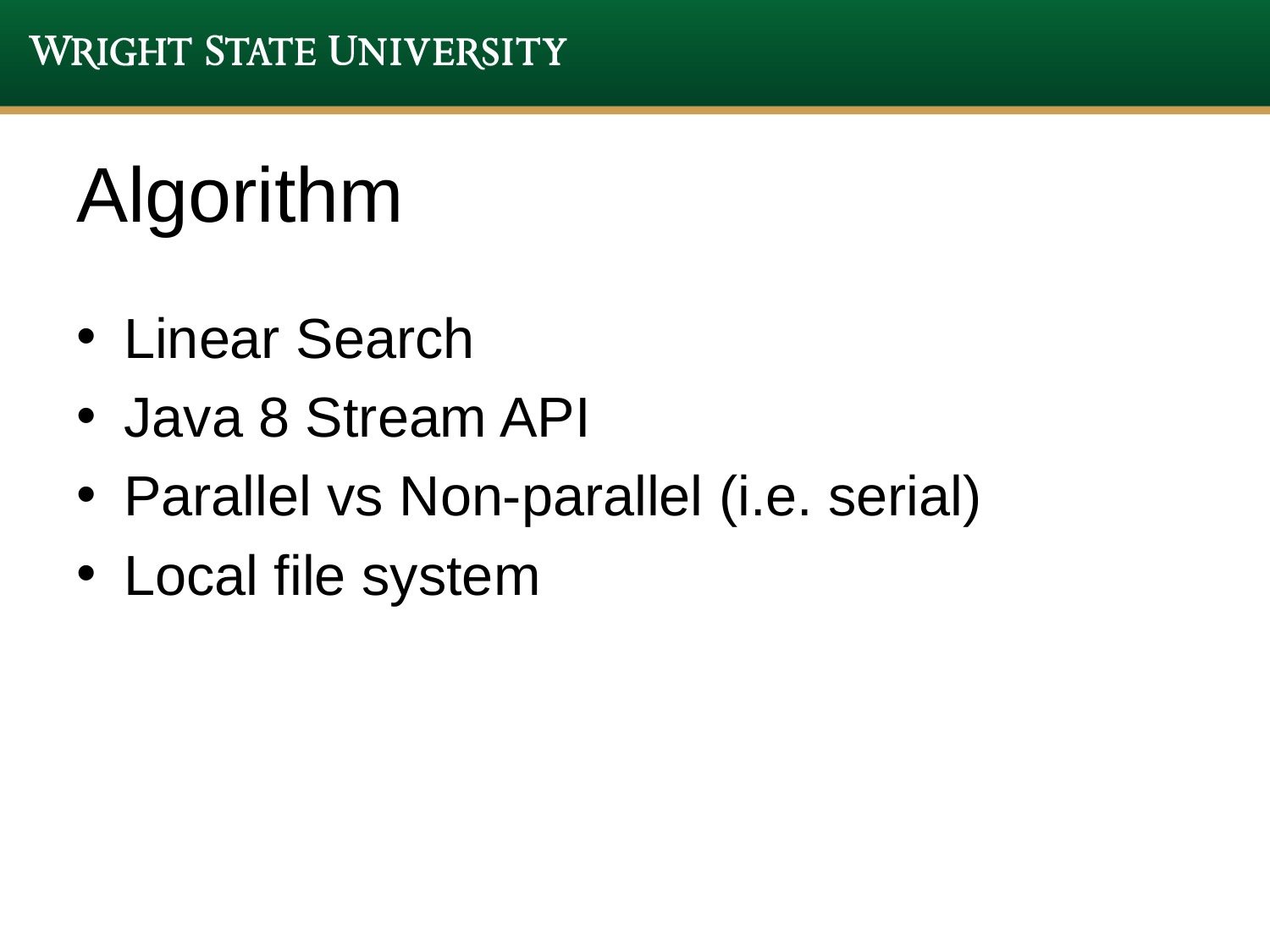

# Algorithm
Linear Search
Java 8 Stream API
Parallel vs Non-parallel (i.e. serial)
Local file system